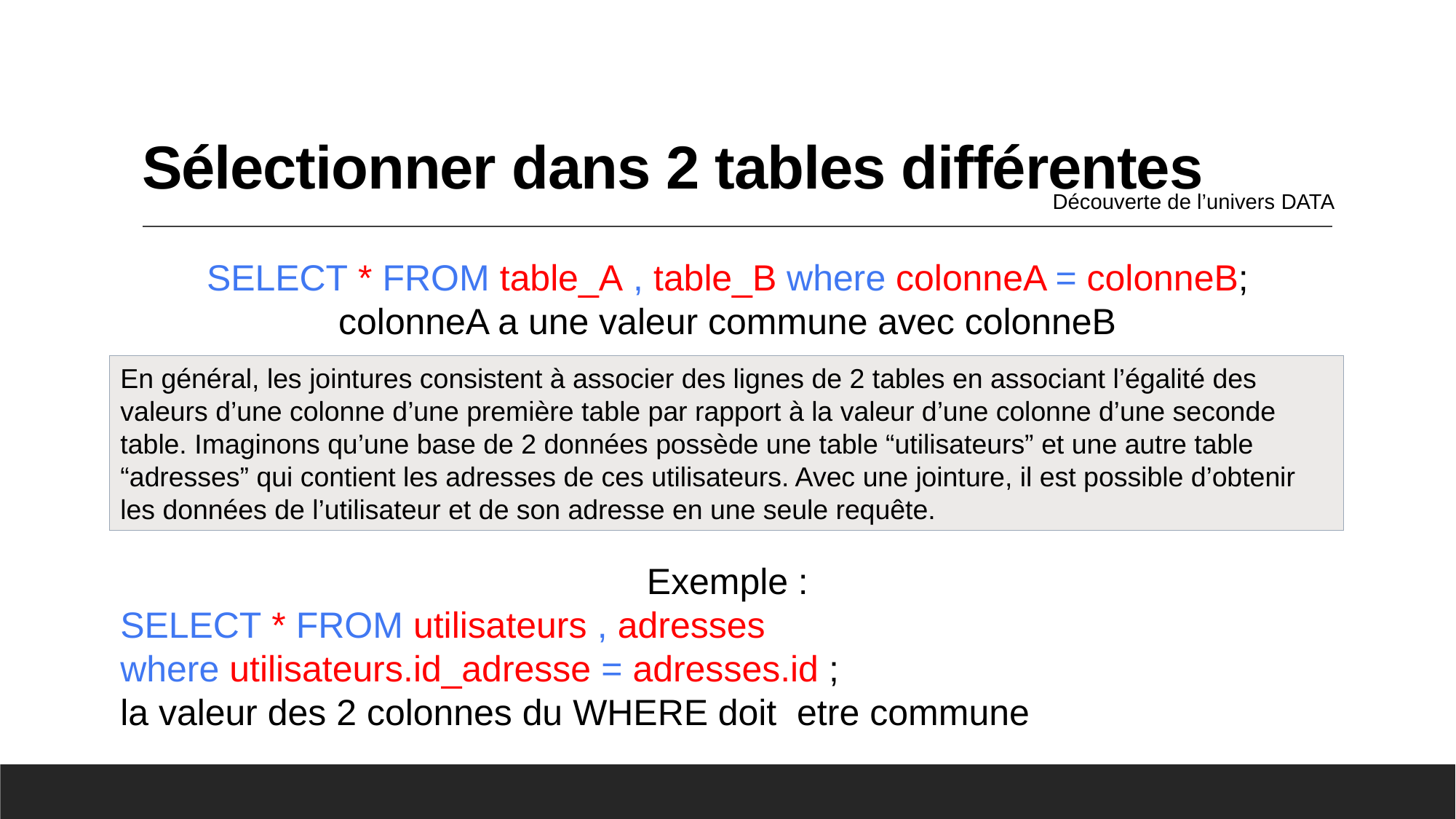

# Sélectionner dans 2 tables différentes
Découverte de l’univers DATA
SELECT * FROM table_A , table_B where colonneA = colonneB;
colonneA a une valeur commune avec colonneB
En général, les jointures consistent à associer des lignes de 2 tables en associant l’égalité des valeurs d’une colonne d’une première table par rapport à la valeur d’une colonne d’une seconde table. Imaginons qu’une base de 2 données possède une table “utilisateurs” et une autre table “adresses” qui contient les adresses de ces utilisateurs. Avec une jointure, il est possible d’obtenir les données de l’utilisateur et de son adresse en une seule requête.
Exemple :
SELECT * FROM utilisateurs , adresses
where utilisateurs.id_adresse = adresses.id ;
la valeur des 2 colonnes du WHERE doit  etre commune